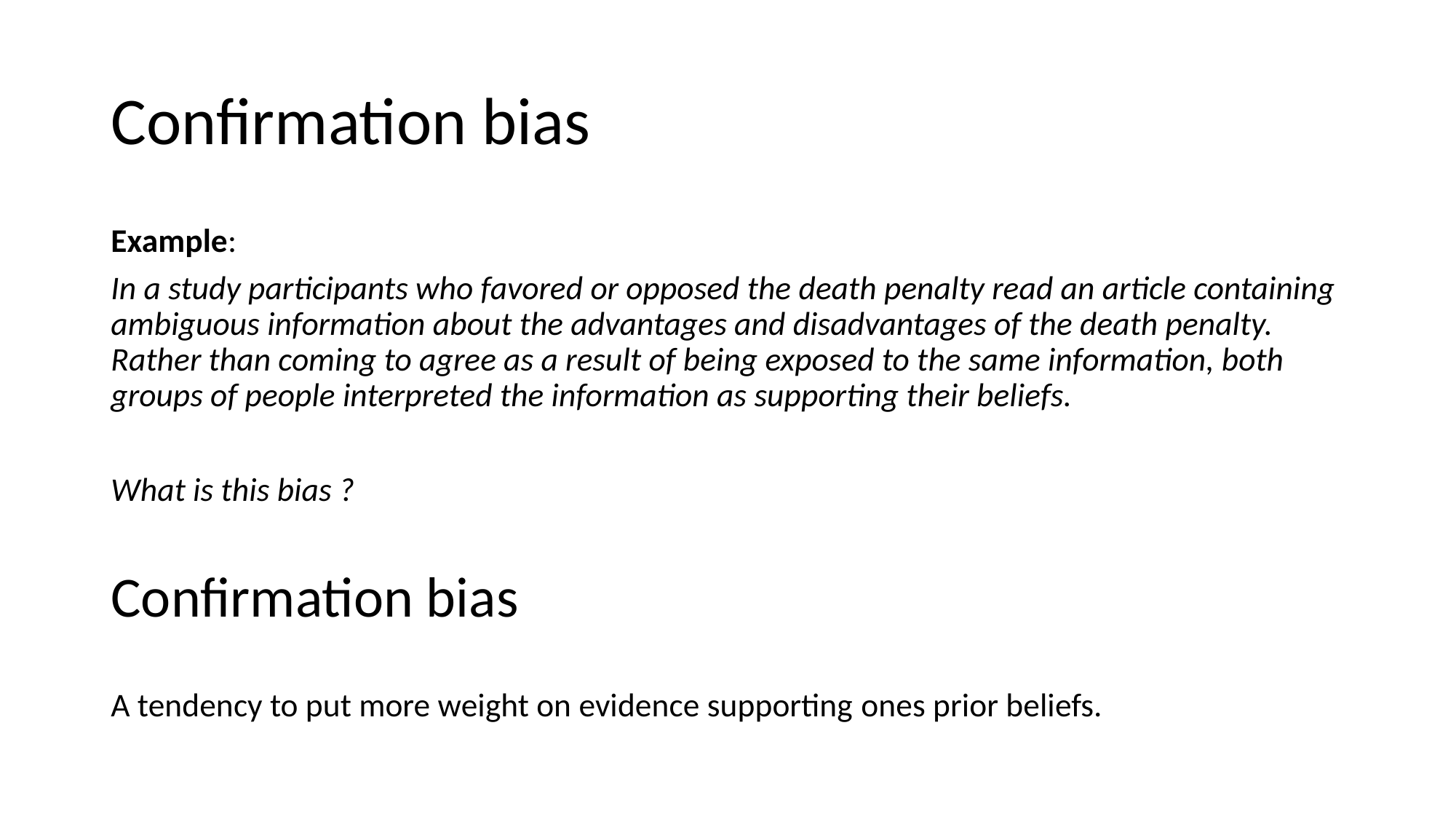

# Confirmation bias
Example:
In a study participants who favored or opposed the death penalty read an article containing ambiguous information about the advantages and disadvantages of the death penalty. Rather than coming to agree as a result of being exposed to the same information, both groups of people interpreted the information as supporting their beliefs.

What is this bias ?

Confirmation bias

A tendency to put more weight on evidence supporting ones prior beliefs.